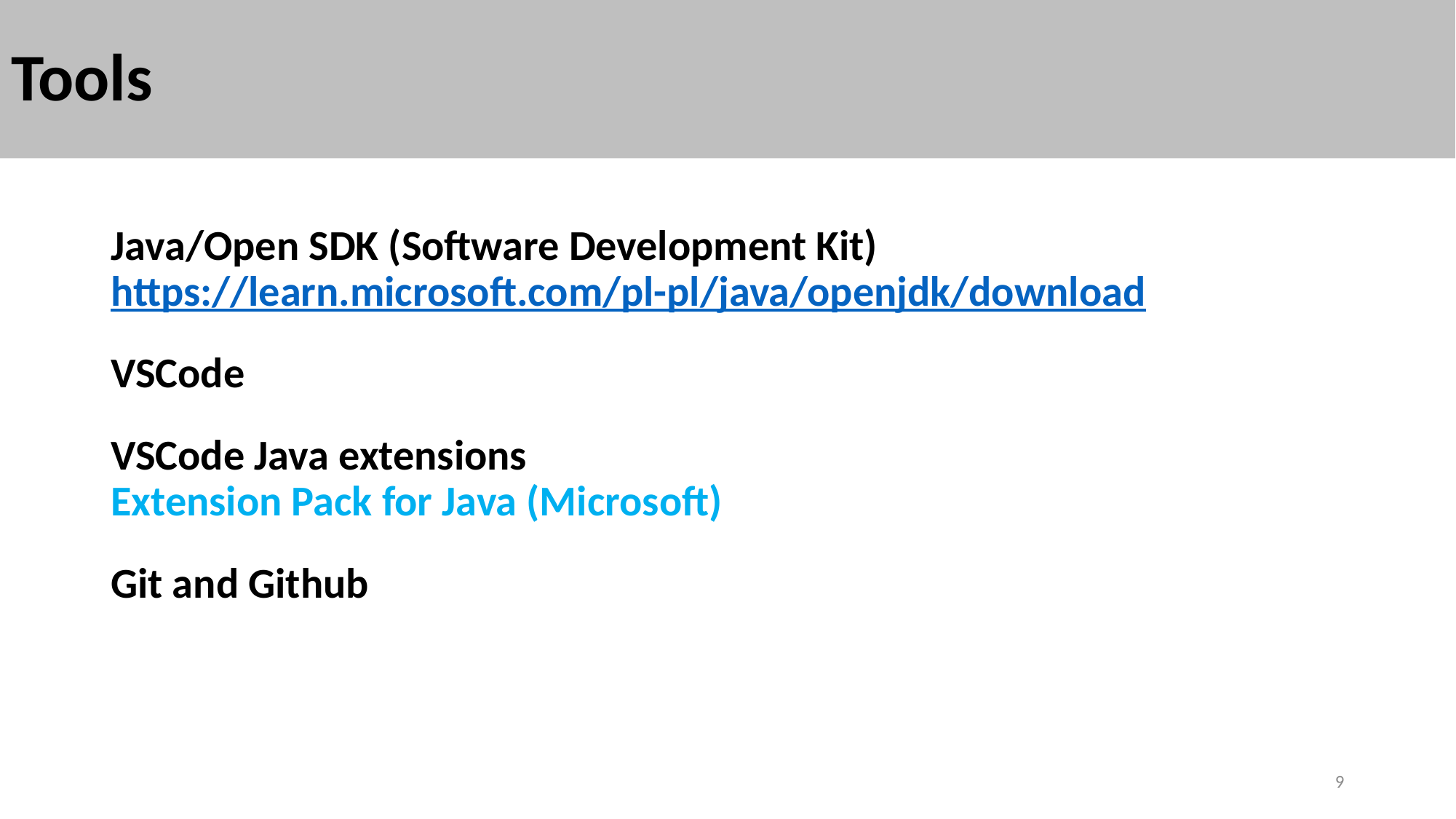

# Tools
Java/Open SDK (Software Development Kit)
https://learn.microsoft.com/pl-pl/java/openjdk/download
VSCode
VSCode Java extensions
Extension Pack for Java (Microsoft)
Git and Github
9